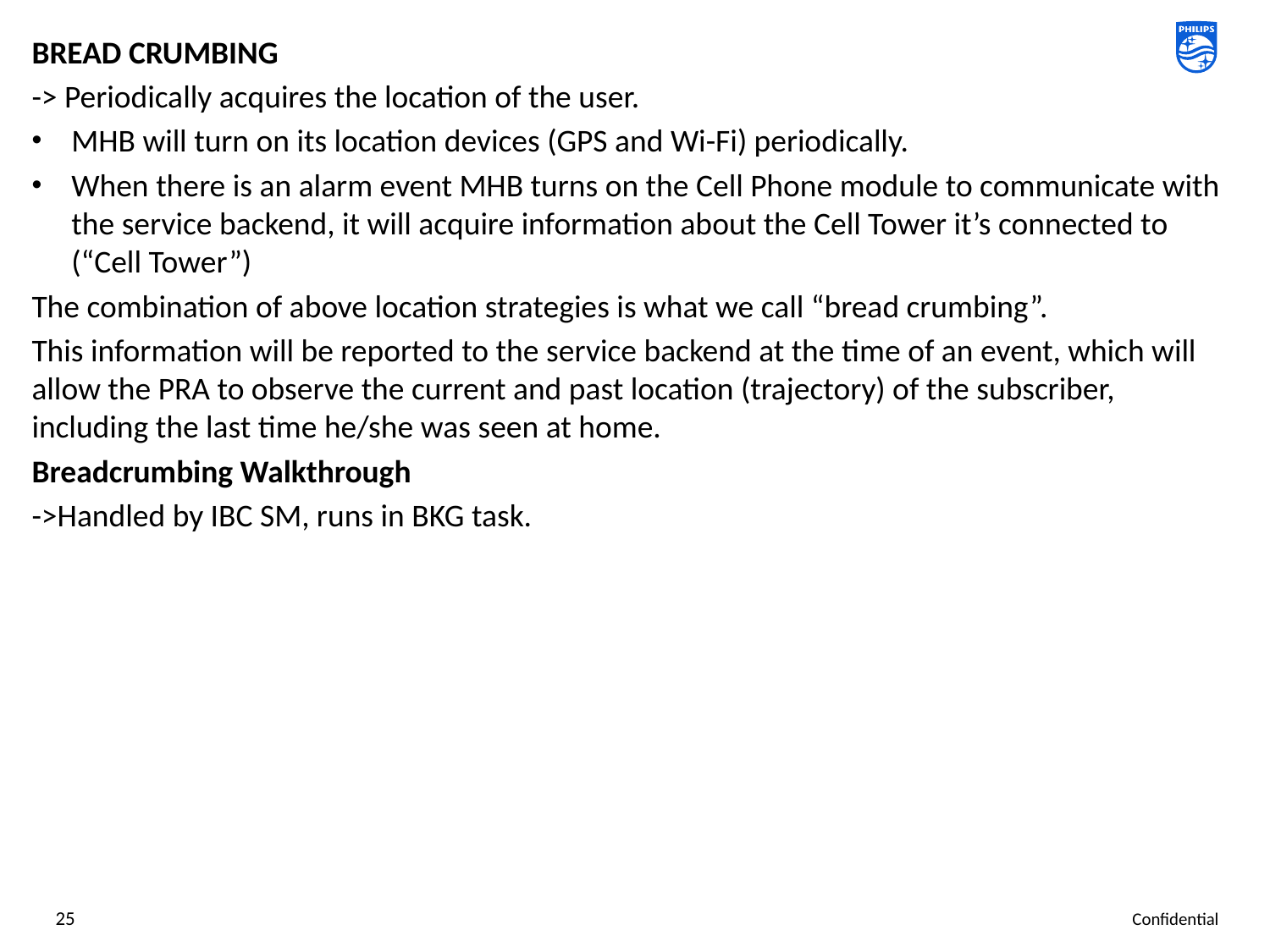

BREAD CRUMBING
-> Periodically acquires the location of the user.
MHB will turn on its location devices (GPS and Wi-Fi) periodically.
When there is an alarm event MHB turns on the Cell Phone module to communicate with the service backend, it will acquire information about the Cell Tower it’s connected to (“Cell Tower”)
The combination of above location strategies is what we call “bread crumbing”.
This information will be reported to the service backend at the time of an event, which will allow the PRA to observe the current and past location (trajectory) of the subscriber, including the last time he/she was seen at home.
Breadcrumbing Walkthrough
->Handled by IBC SM, runs in BKG task.